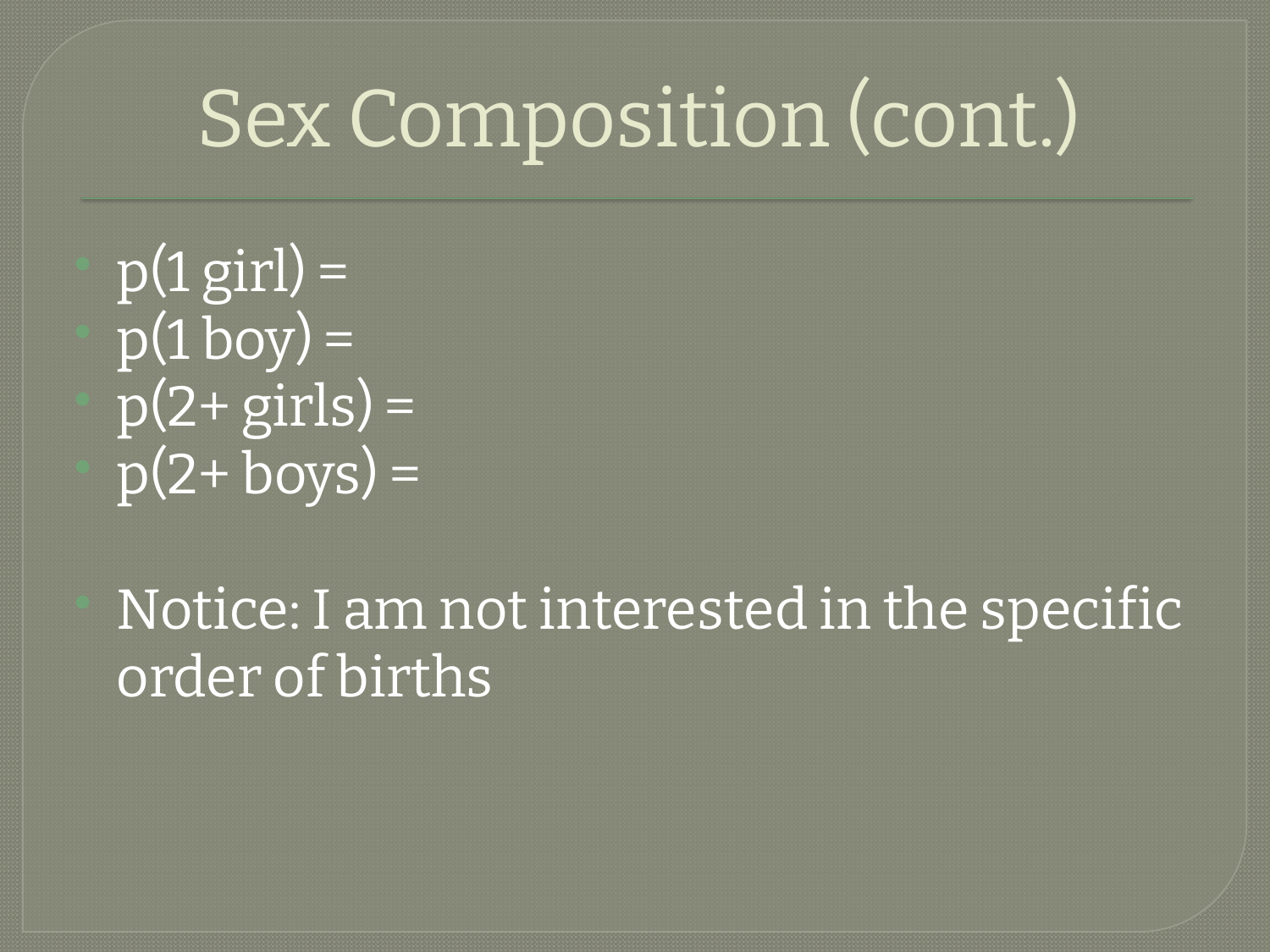

# Sex Composition (cont.)
p(1 girl) =
p(1 boy) =
p(2+ girls) =
p(2+ boys) =

Notice: I am not interested in the specific order of births